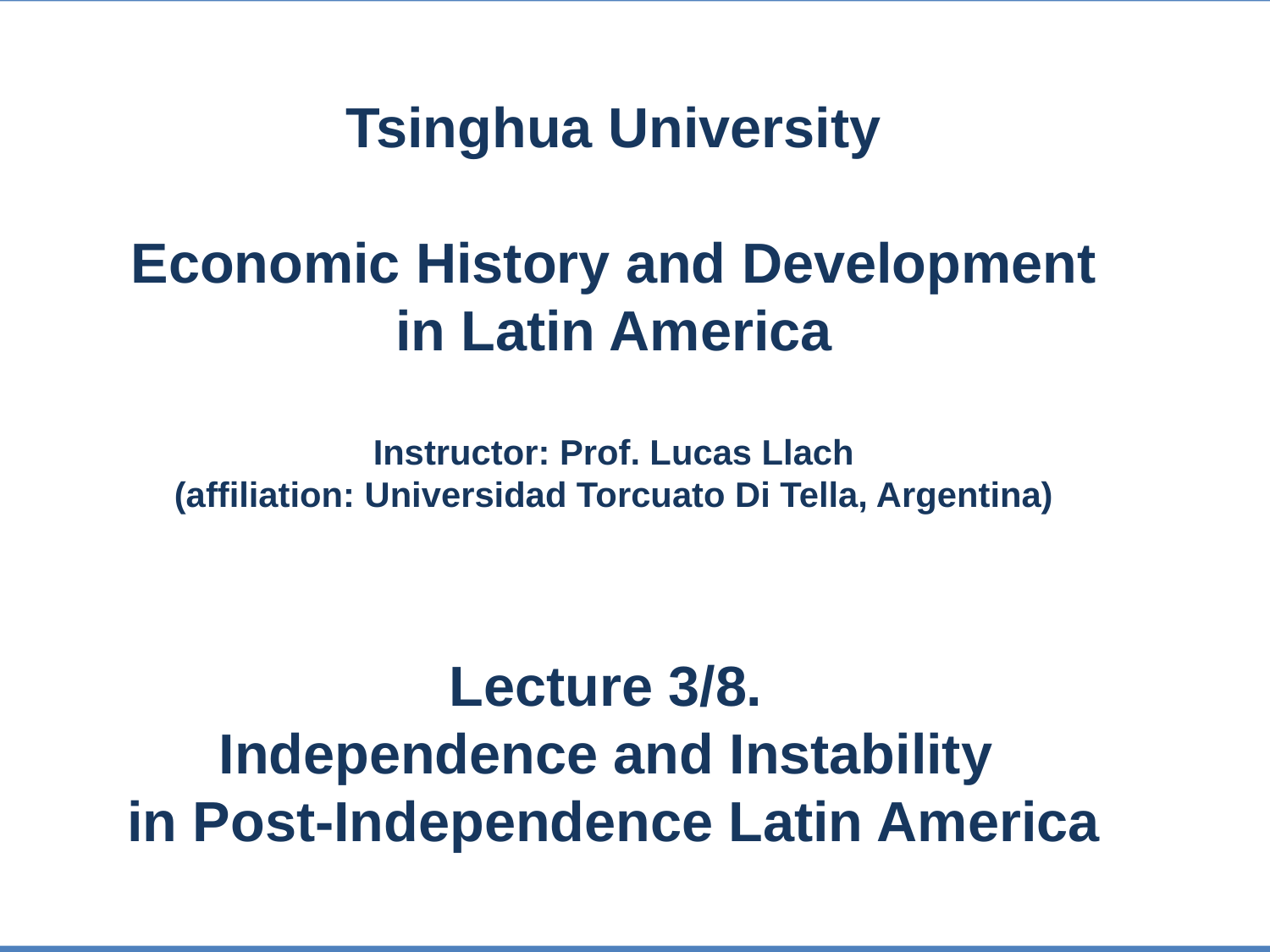

# Tsinghua University Economic History and Development in Latin America Instructor: Prof. Lucas Llach (affiliation: Universidad Torcuato Di Tella, Argentina) Lecture 3/8. Independence and Instability in Post-Independence Latin America